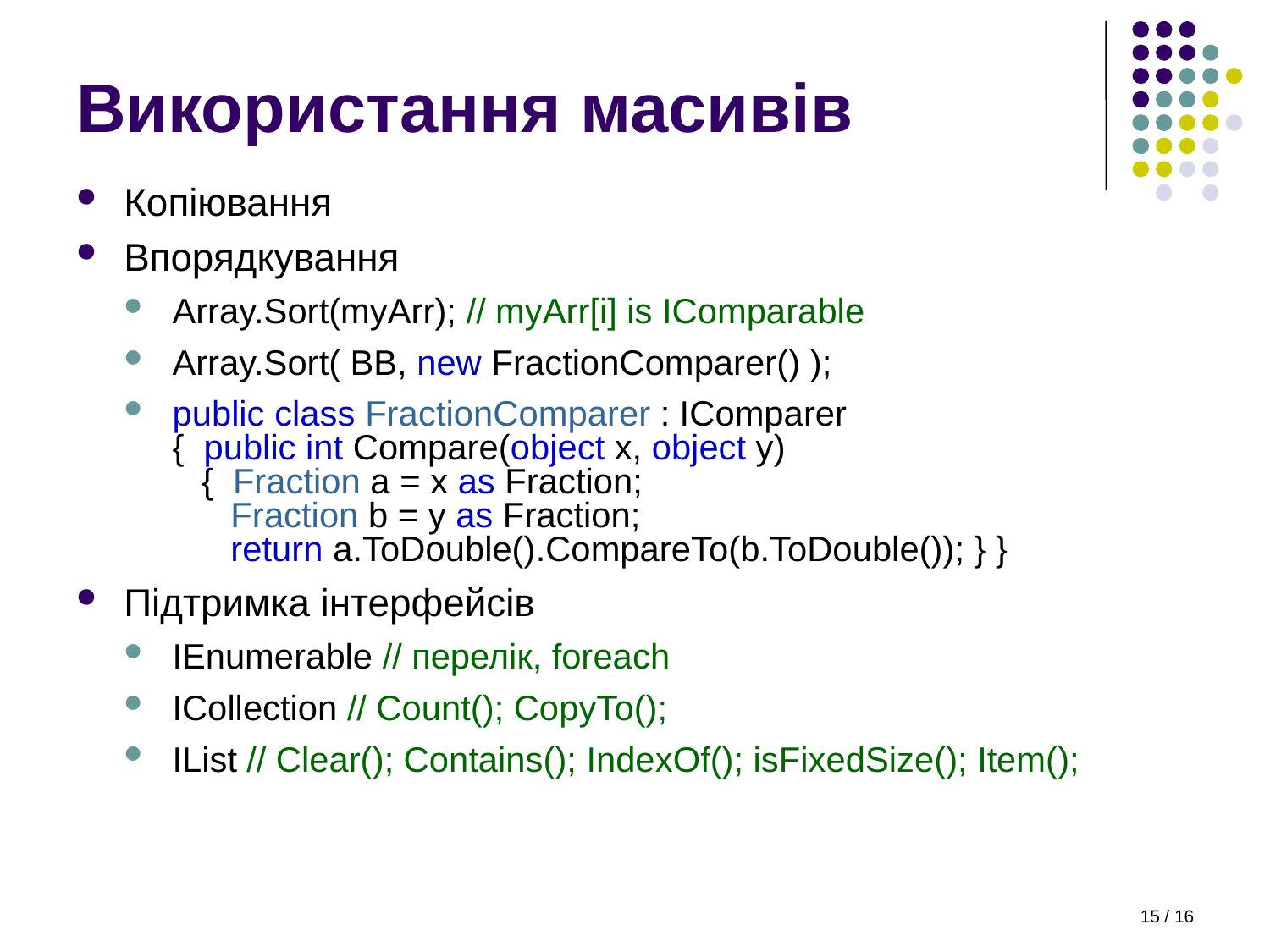

# Використання масивів
Копіювання
Впорядкування
Array.Sort(myArr); // myArr[i] is IComparable
Array.Sort( BB, new FractionComparer() );
public class FractionComparer : IComparer
{  public int Compare(object x, object y)
   {  Fraction a = x as Fraction;
      Fraction b = y as Fraction;
      return a.ToDouble().CompareTo(b.ToDouble()); } }
Підтримка інтерфейсів
IEnumerable // перелік, foreach
ICollection // Count(); CopyTo();
IList // Clear(); Contains(); IndexOf(); isFixedSize(); Item();
15 / 16